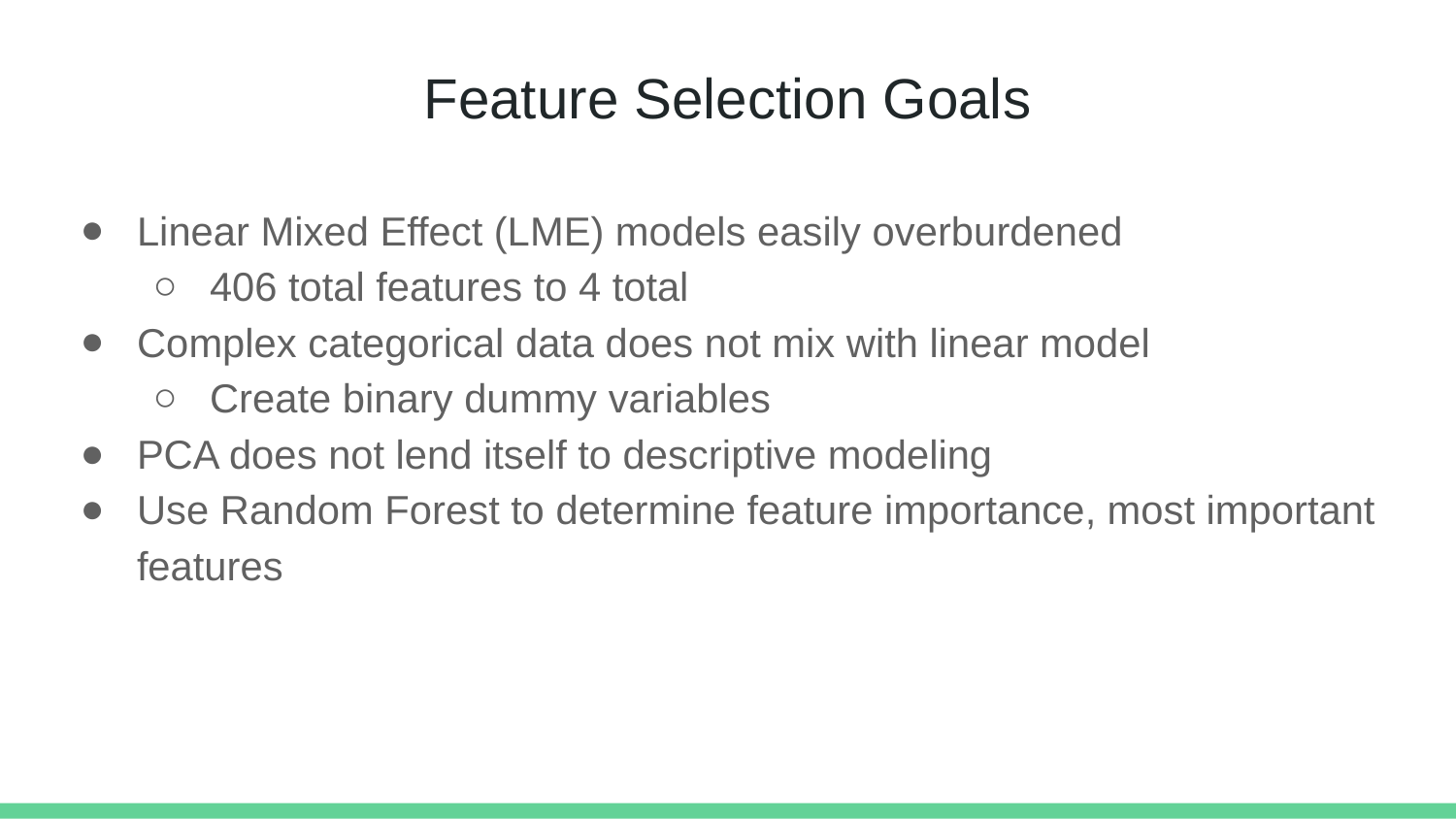

# Feature Selection Goals
Linear Mixed Effect (LME) models easily overburdened
406 total features to 4 total
Complex categorical data does not mix with linear model
Create binary dummy variables
PCA does not lend itself to descriptive modeling
Use Random Forest to determine feature importance, most important features